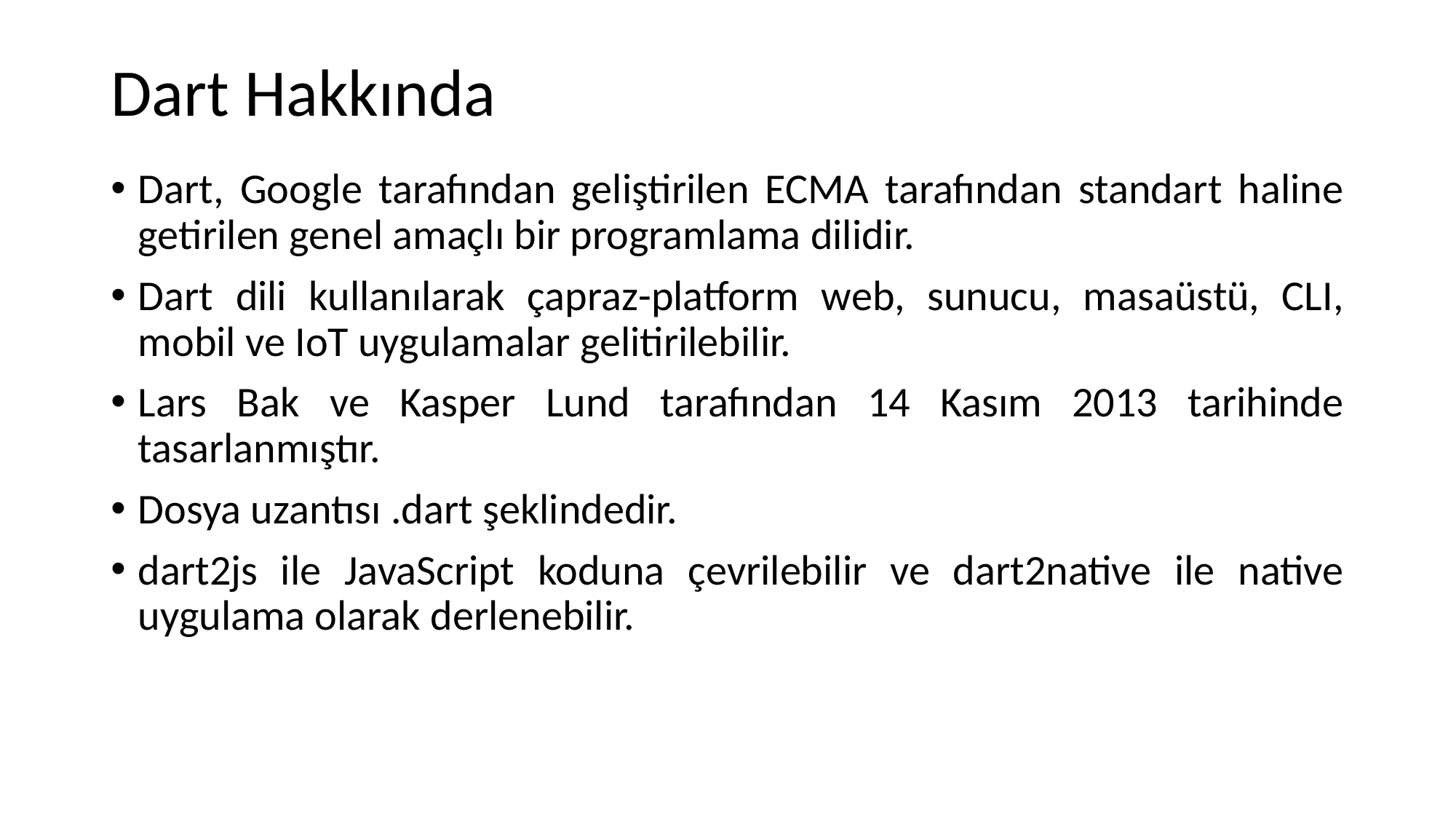

# Dart Hakkında
Dart, Google tarafından geliştirilen ECMA tarafından standart haline getirilen genel amaçlı bir programlama dilidir.
Dart dili kullanılarak çapraz-platform web, sunucu, masaüstü, CLI, mobil ve IoT uygulamalar gelitirilebilir.
Lars Bak ve Kasper Lund tarafından 14 Kasım 2013 tarihinde tasarlanmıştır.
Dosya uzantısı .dart şeklindedir.
dart2js ile JavaScript koduna çevrilebilir ve dart2native ile native uygulama olarak derlenebilir.